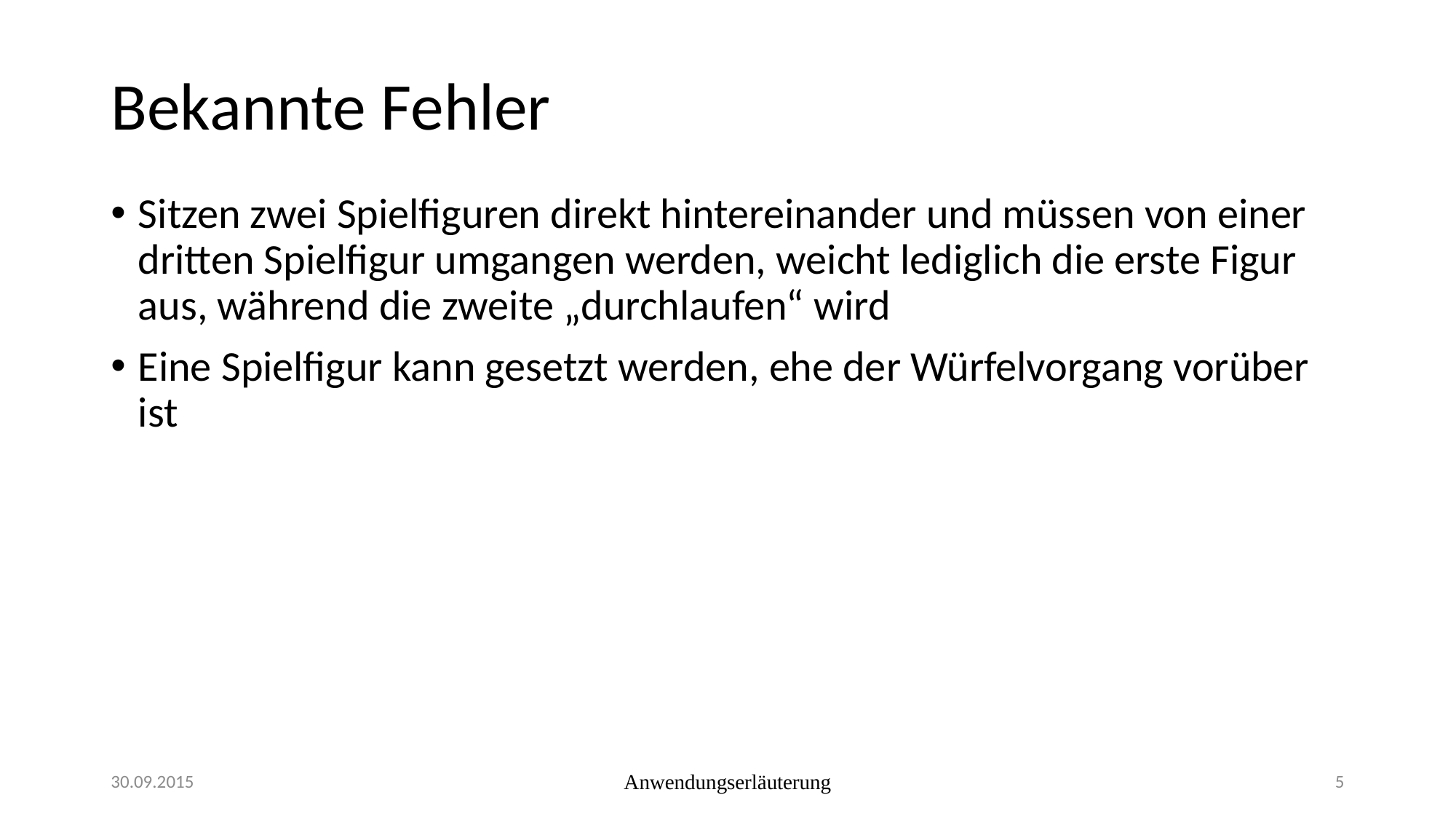

# Bekannte Fehler
Sitzen zwei Spielfiguren direkt hintereinander und müssen von einer dritten Spielfigur umgangen werden, weicht lediglich die erste Figur aus, während die zweite „durchlaufen“ wird
Eine Spielfigur kann gesetzt werden, ehe der Würfelvorgang vorüber ist
30.09.2015
Anwendungserläuterung
5